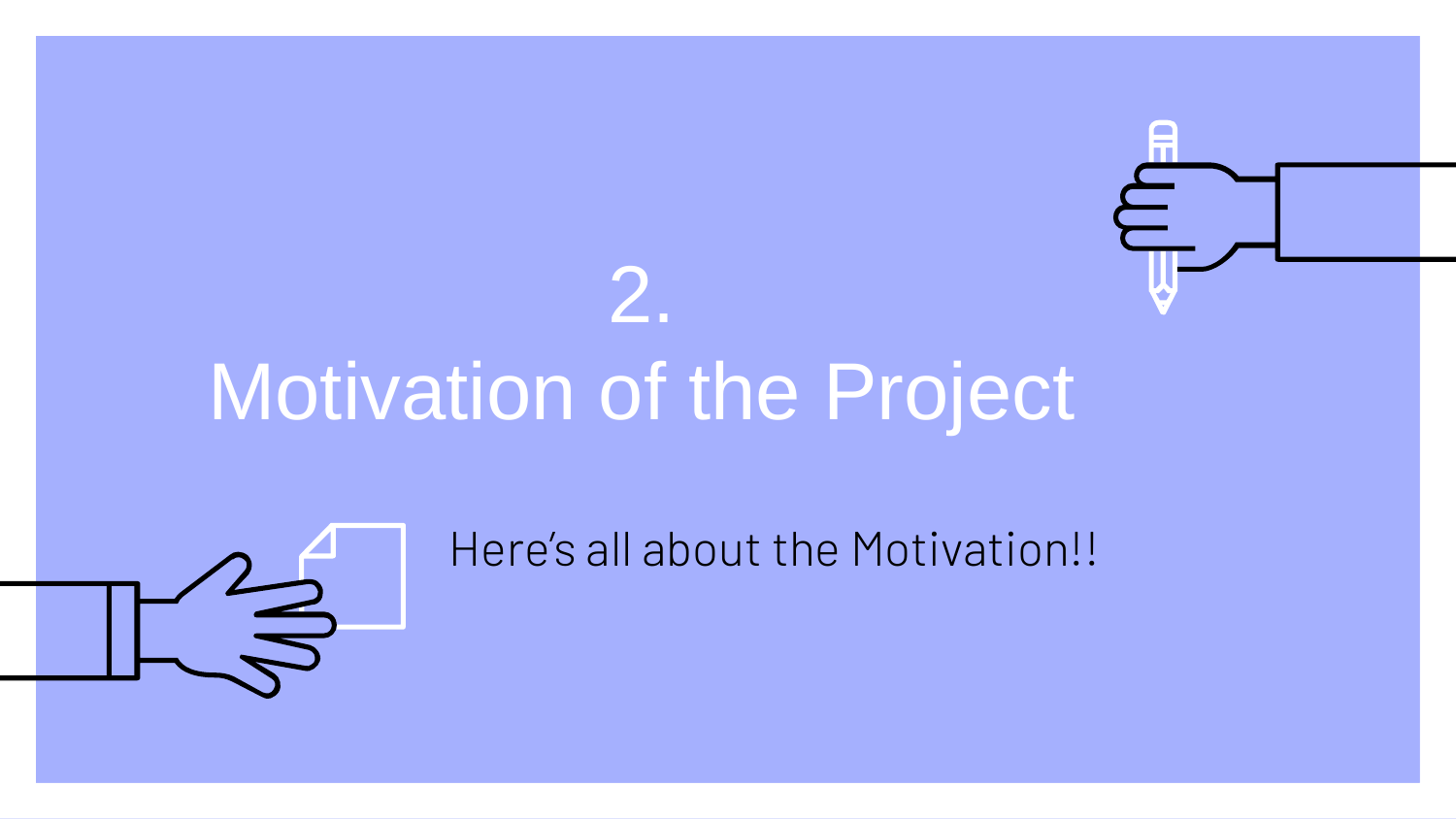

# 2.
Motivation of the Project
Here’s all about the Motivation!!